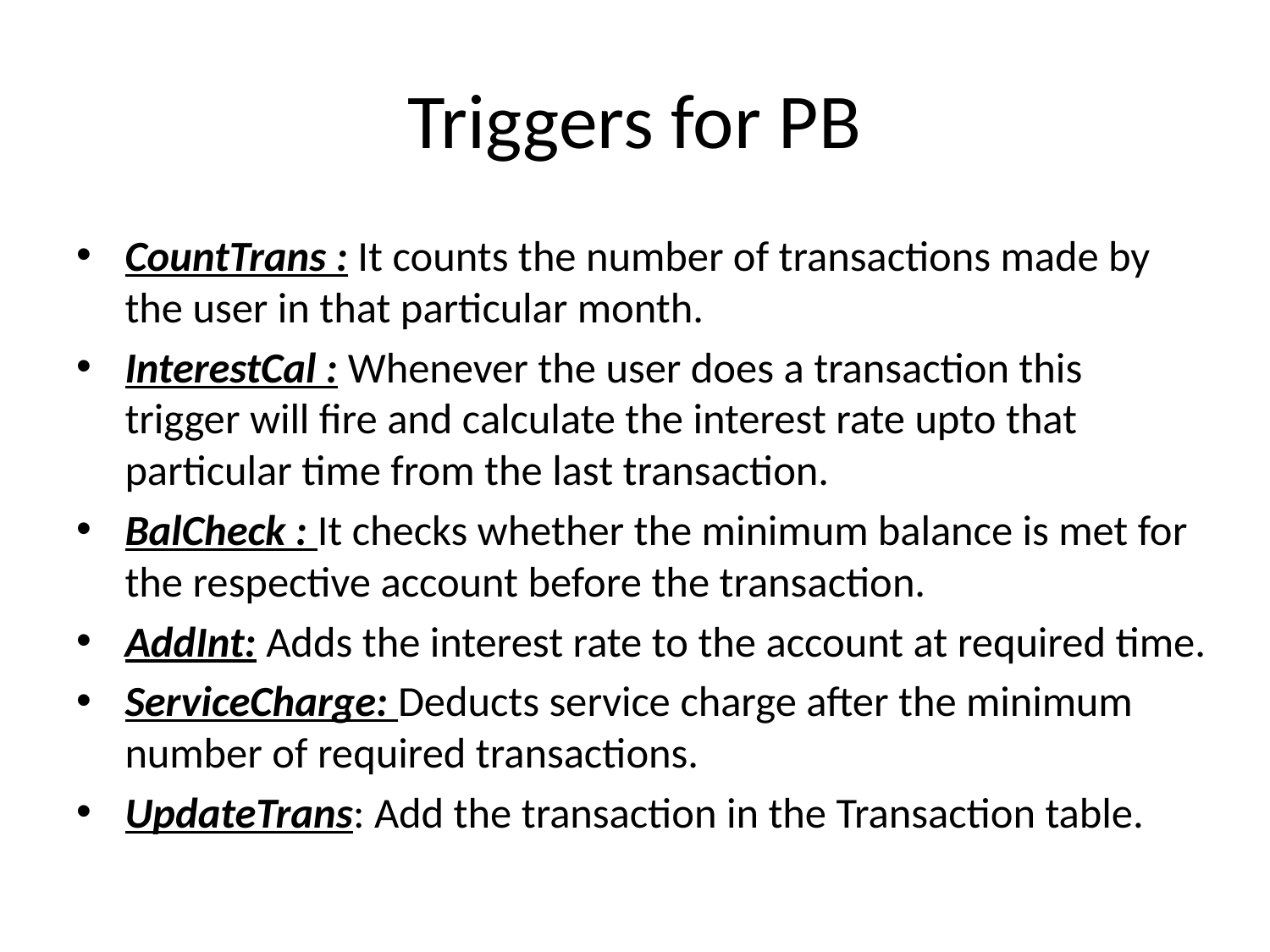

# Triggers for PB
CountTrans : It counts the number of transactions made by the user in that particular month.
InterestCal : Whenever the user does a transaction this trigger will fire and calculate the interest rate upto that particular time from the last transaction.
BalCheck : It checks whether the minimum balance is met for the respective account before the transaction.
AddInt: Adds the interest rate to the account at required time.
ServiceCharge: Deducts service charge after the minimum number of required transactions.
UpdateTrans: Add the transaction in the Transaction table.